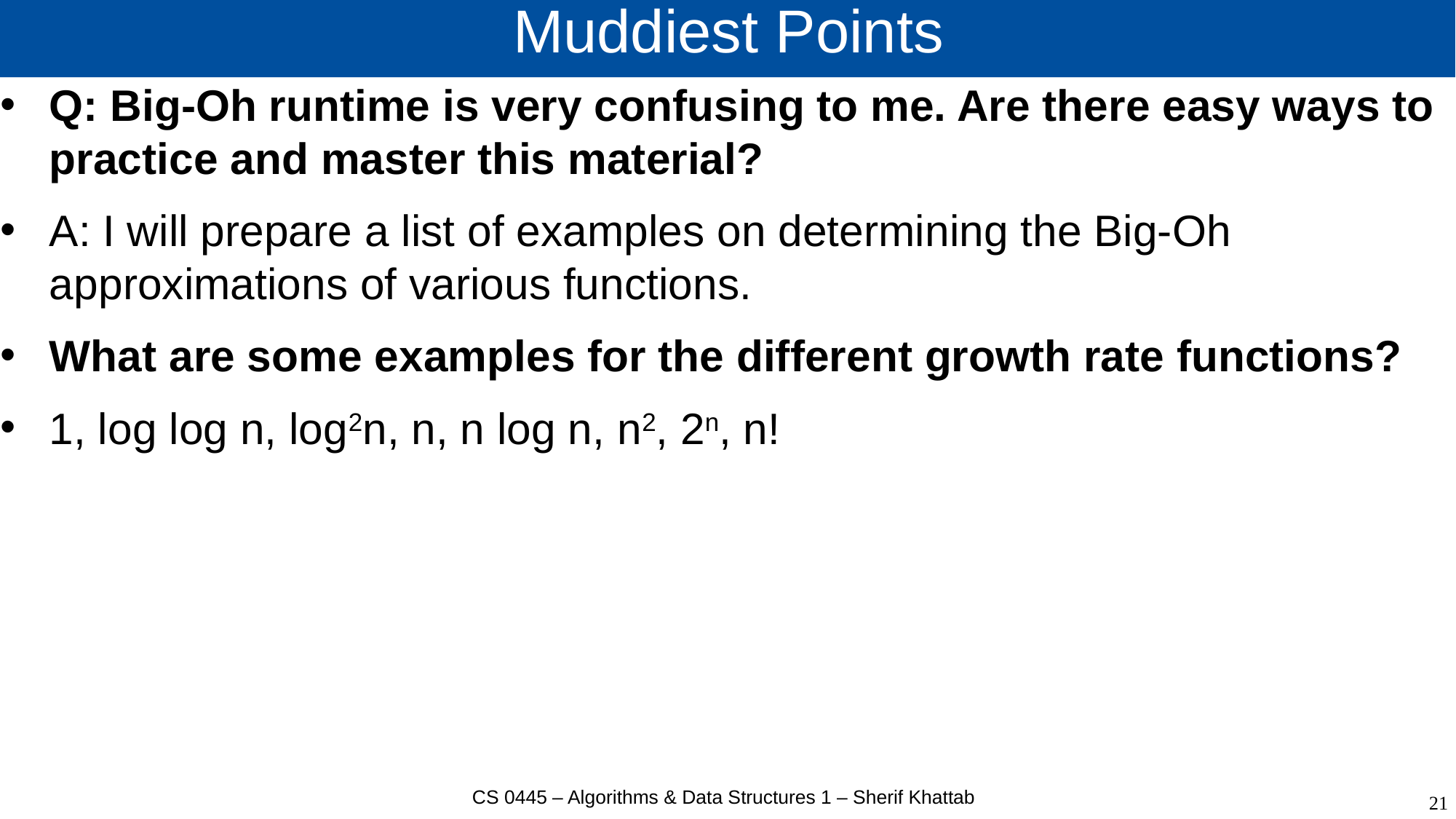

# Muddiest Points
Q: Big-Oh runtime is very confusing to me. Are there easy ways to practice and master this material?
A: I will prepare a list of examples on determining the Big-Oh approximations of various functions.
What are some examples for the different growth rate functions?
1, log log n, log2n, n, n log n, n2, 2n, n!
CS 0445 – Algorithms & Data Structures 1 – Sherif Khattab
21